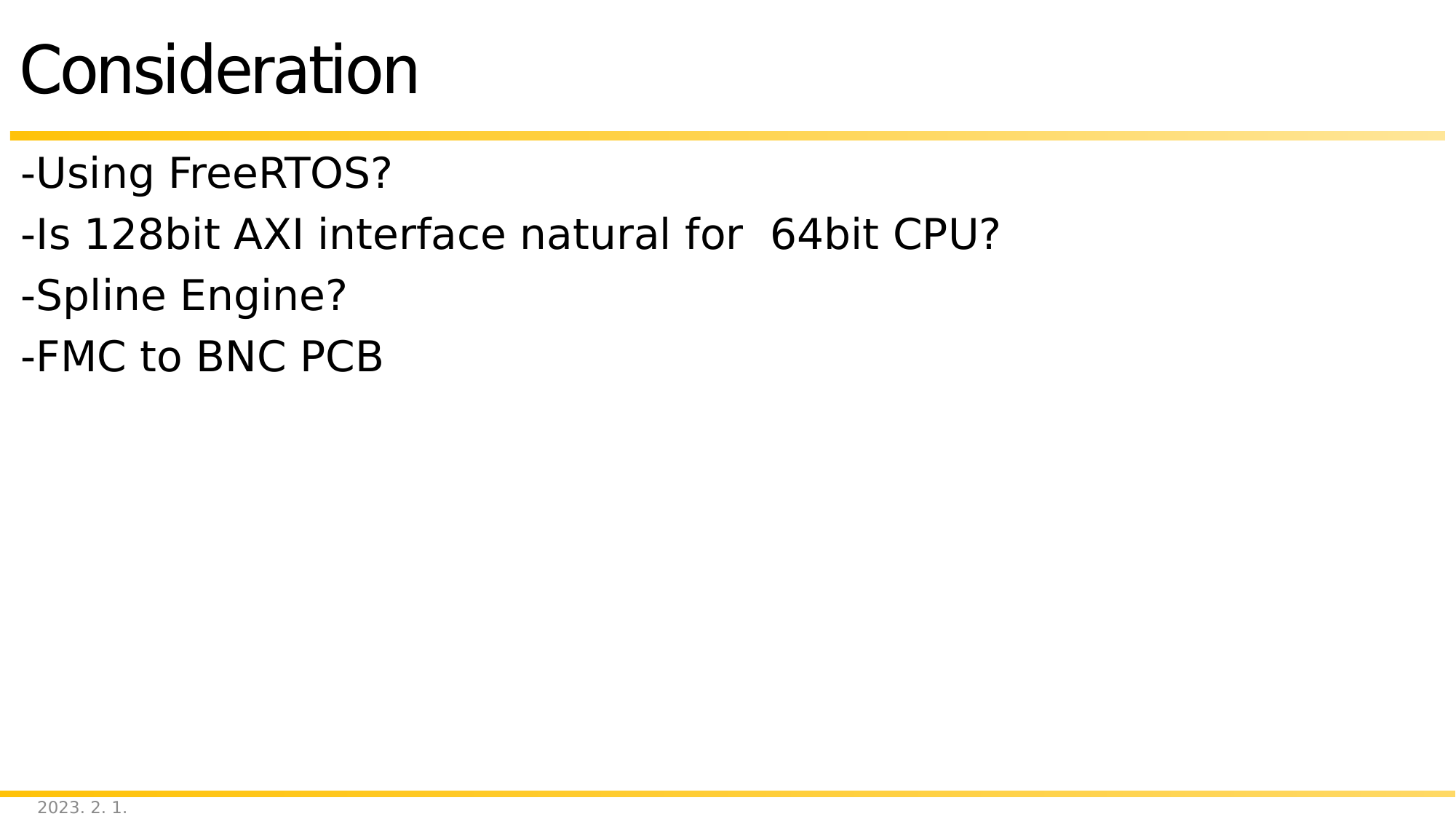

# Consideration
-Using FreeRTOS?
-Is 128bit AXI interface natural for  64bit CPU?
-Spline Engine?
-FMC to BNC PCB
2023. 2. 1.